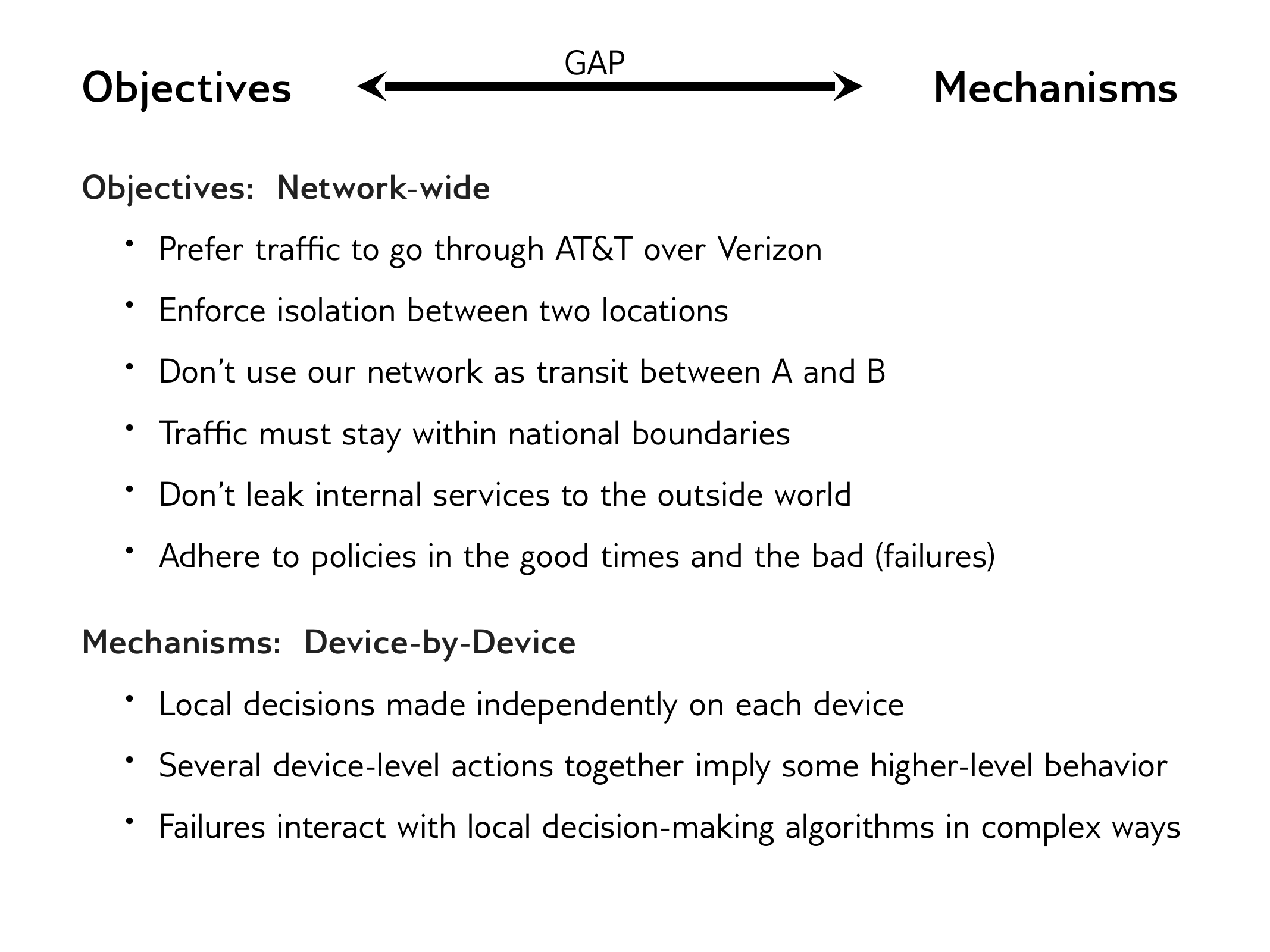

# Objectives                                            Mechanisms
GAP

Objectives:  Network-wide
Prefer traffic to go through AT&T over Verizon
Enforce isolation between two locations
Don’t use our network as transit between A and B
Traffic must stay within national boundaries
Don’t leak internal services to the outside world
Adhere to policies in the good times and the bad (failures)
Mechanisms:  Device-by-Device
Local decisions made independently on each device
Several device-level actions together imply some higher-level behavior
Failures interact with local decision-making algorithms in complex ways
4